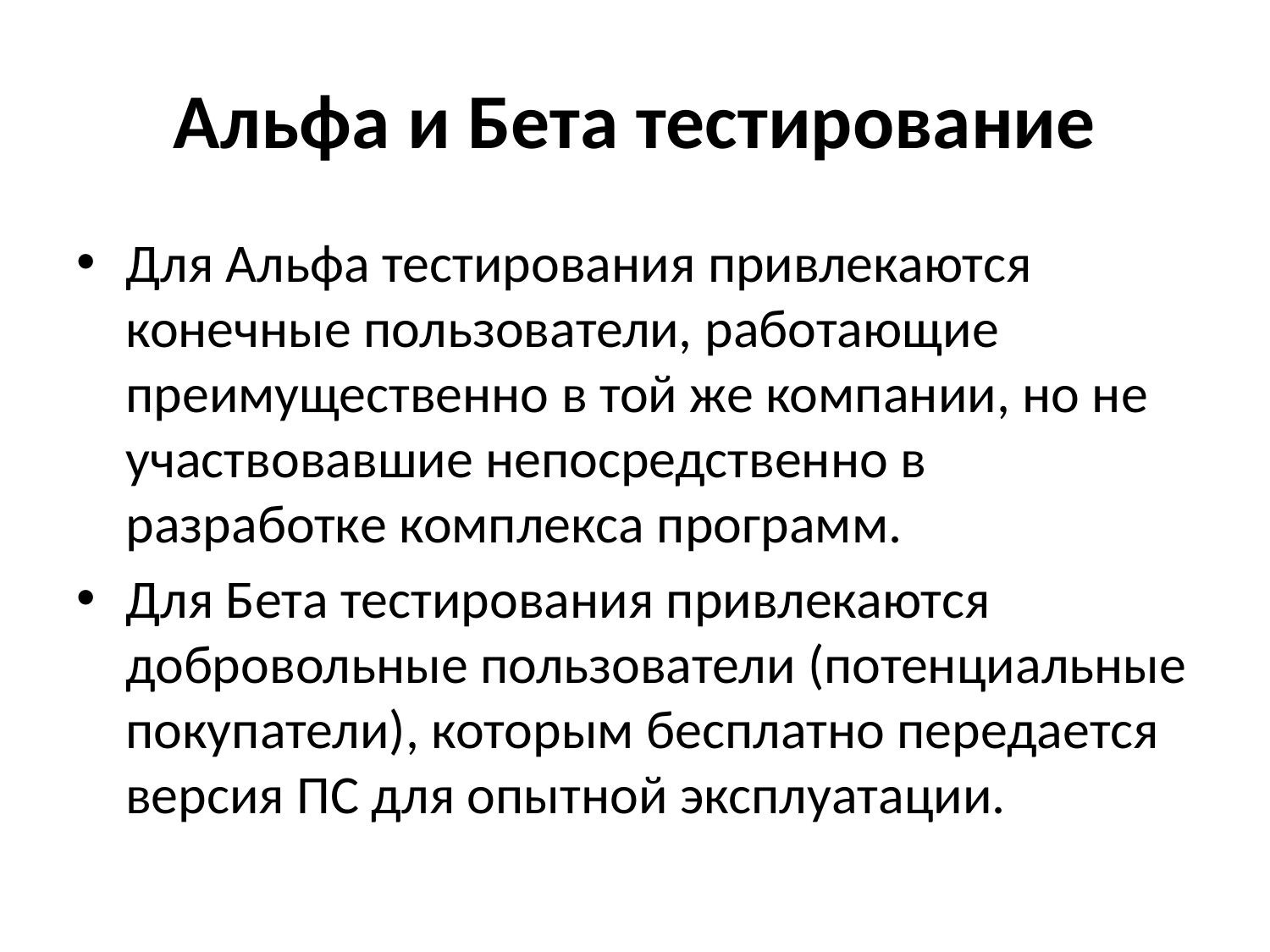

# Альфа и Бета тестирование
Для Альфа тестирования привлекаются конечные пользователи, работающие преимущественно в той же компании, но не участвовавшие непосредственно в разработке комплекса программ.
Для Бета тестирования привлекаются добровольные пользователи (потенциальные покупатели), которым бесплатно передается версия ПС для опытной эксплуатации.